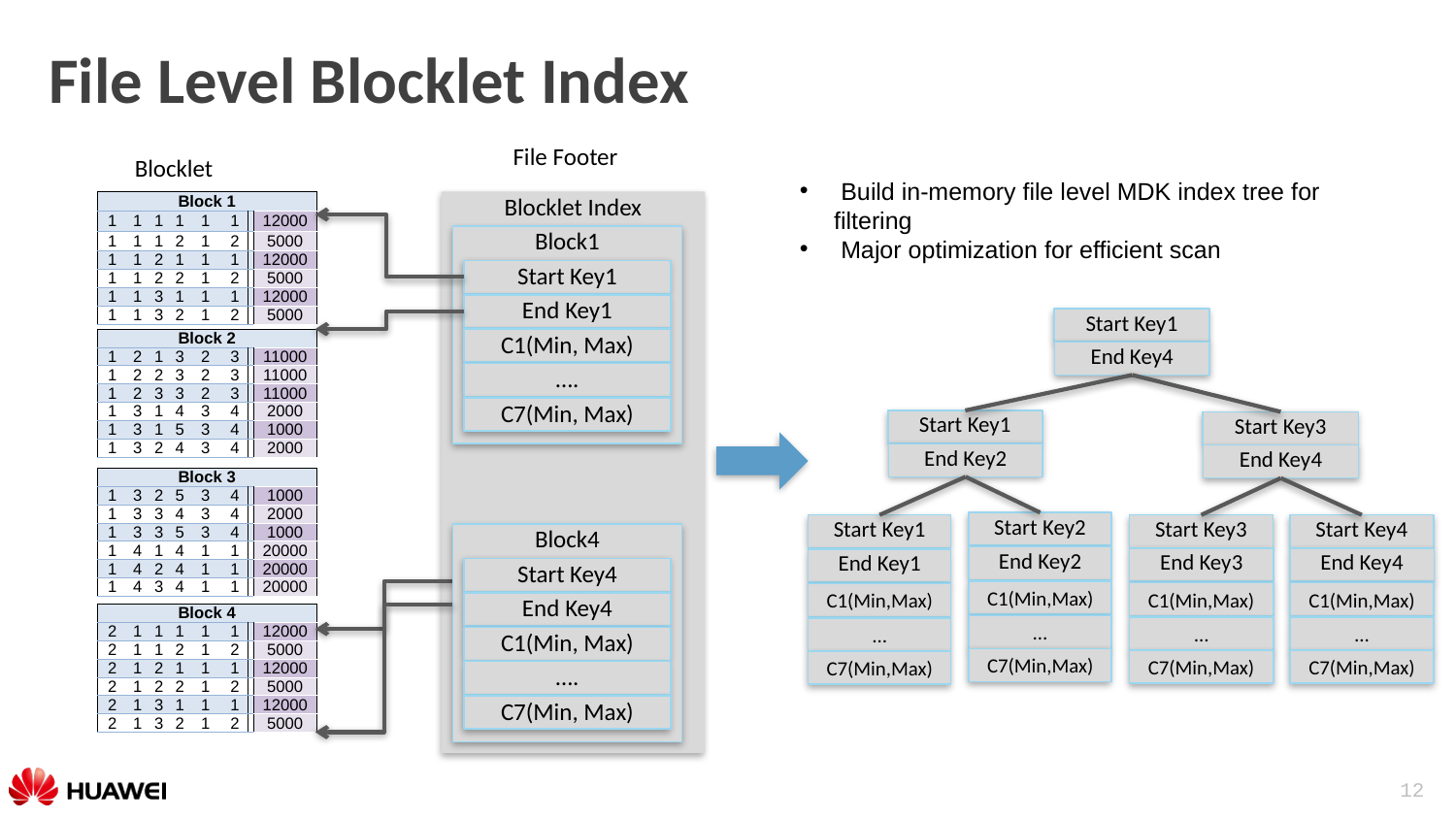

File Level Blocklet Index
File Footer
Blocklet
 Build in-memory file level MDK index tree for filtering
 Major optimization for efficient scan
| Block 1 |  |  |  |  |  |  |  |
| --- | --- | --- | --- | --- | --- | --- | --- |
| 1 | 1 | 1 | 1 | 1 | 1 |  | 12000 |
| 1 | 1 | 1 | 2 | 1 | 2 |  | 5000 |
| 1 | 1 | 2 | 1 | 1 | 1 |  | 12000 |
| 1 | 1 | 2 | 2 | 1 | 2 |  | 5000 |
| 1 | 1 | 3 | 1 | 1 | 1 |  | 12000 |
| 1 | 1 | 3 | 2 | 1 | 2 |  | 5000 |
Blocklet Index
Block1
Start Key1
End Key1
Start Key1
| Block 2 |  |  |  |  |  |  |  |
| --- | --- | --- | --- | --- | --- | --- | --- |
| 1 | 2 | 1 | 3 | 2 | 3 |  | 11000 |
| 1 | 2 | 2 | 3 | 2 | 3 |  | 11000 |
| 1 | 2 | 3 | 3 | 2 | 3 |  | 11000 |
| 1 | 3 | 1 | 4 | 3 | 4 |  | 2000 |
| 1 | 3 | 1 | 5 | 3 | 4 |  | 1000 |
| 1 | 3 | 2 | 4 | 3 | 4 |  | 2000 |
C1(Min, Max)
End Key4
….
C7(Min, Max)
Start Key1
Start Key3

End Key2
End Key4
| Block 3 |  |  |  |  |  |  |  |
| --- | --- | --- | --- | --- | --- | --- | --- |
| 1 | 3 | 2 | 5 | 3 | 4 |  | 1000 |
| 1 | 3 | 3 | 4 | 3 | 4 |  | 2000 |
| 1 | 3 | 3 | 5 | 3 | 4 |  | 1000 |
| 1 | 4 | 1 | 4 | 1 | 1 |  | 20000 |
| 1 | 4 | 2 | 4 | 1 | 1 |  | 20000 |
| 1 | 4 | 3 | 4 | 1 | 1 |  | 20000 |
Start Key2
Start Key1
Start Key3
Start Key4
Block4
End Key2
End Key3
End Key4
End Key1
Start Key4
C1(Min,Max)
C1(Min,Max)
C1(Min,Max)
C1(Min,Max)
End Key4
| Block 4 |  |  |  |  |  |  |  |
| --- | --- | --- | --- | --- | --- | --- | --- |
| 2 | 1 | 1 | 1 | 1 | 1 |  | 12000 |
| 2 | 1 | 1 | 2 | 1 | 2 |  | 5000 |
| 2 | 1 | 2 | 1 | 1 | 1 |  | 12000 |
| 2 | 1 | 2 | 2 | 1 | 2 |  | 5000 |
| 2 | 1 | 3 | 1 | 1 | 1 |  | 12000 |
| 2 | 1 | 3 | 2 | 1 | 2 |  | 5000 |
…
…
…
…
C1(Min, Max)
C7(Min,Max)
C7(Min,Max)
C7(Min,Max)
C7(Min,Max)
….
C7(Min, Max)